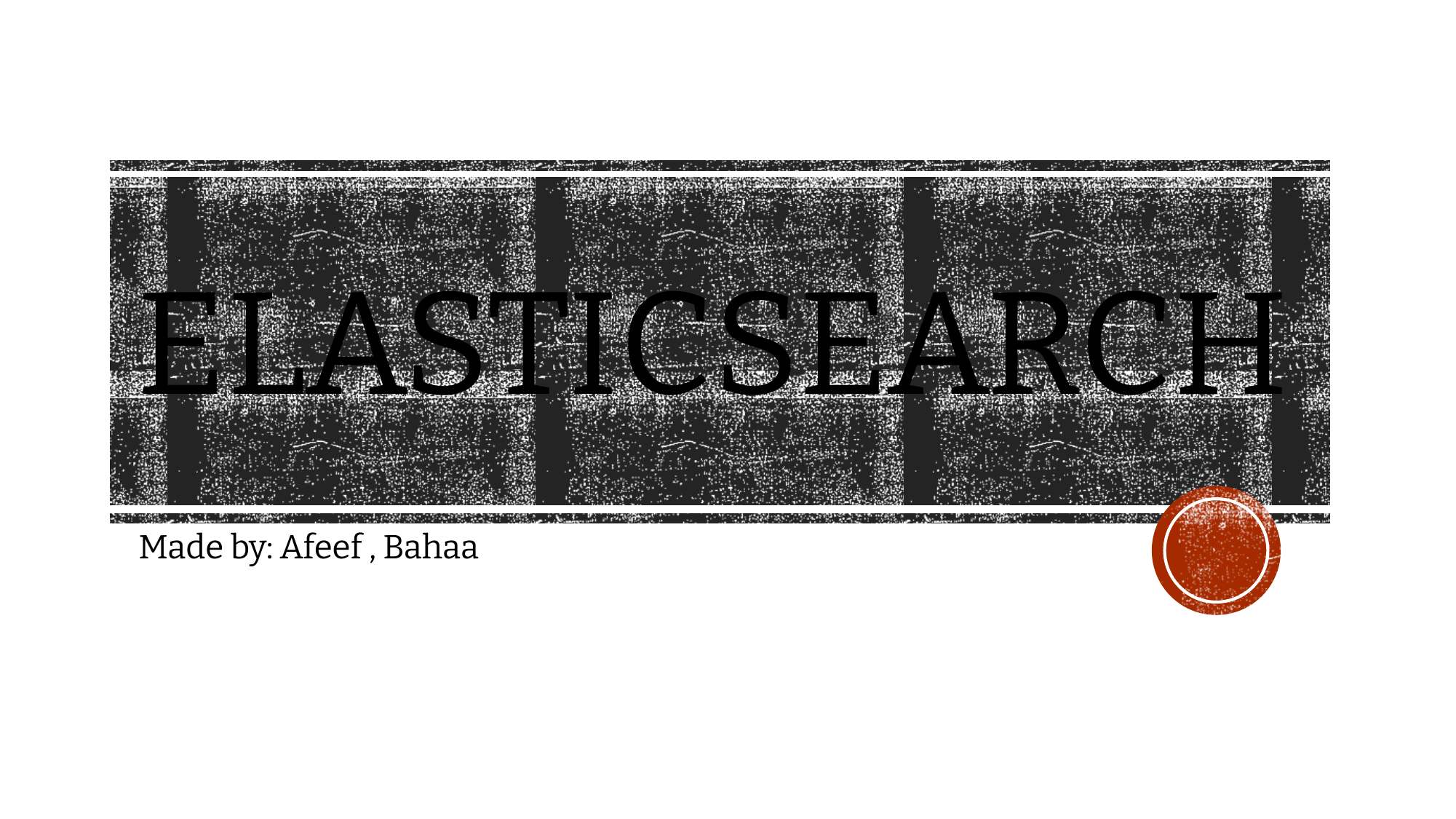

# ElasticSearch
Made by: Afeef , Bahaa